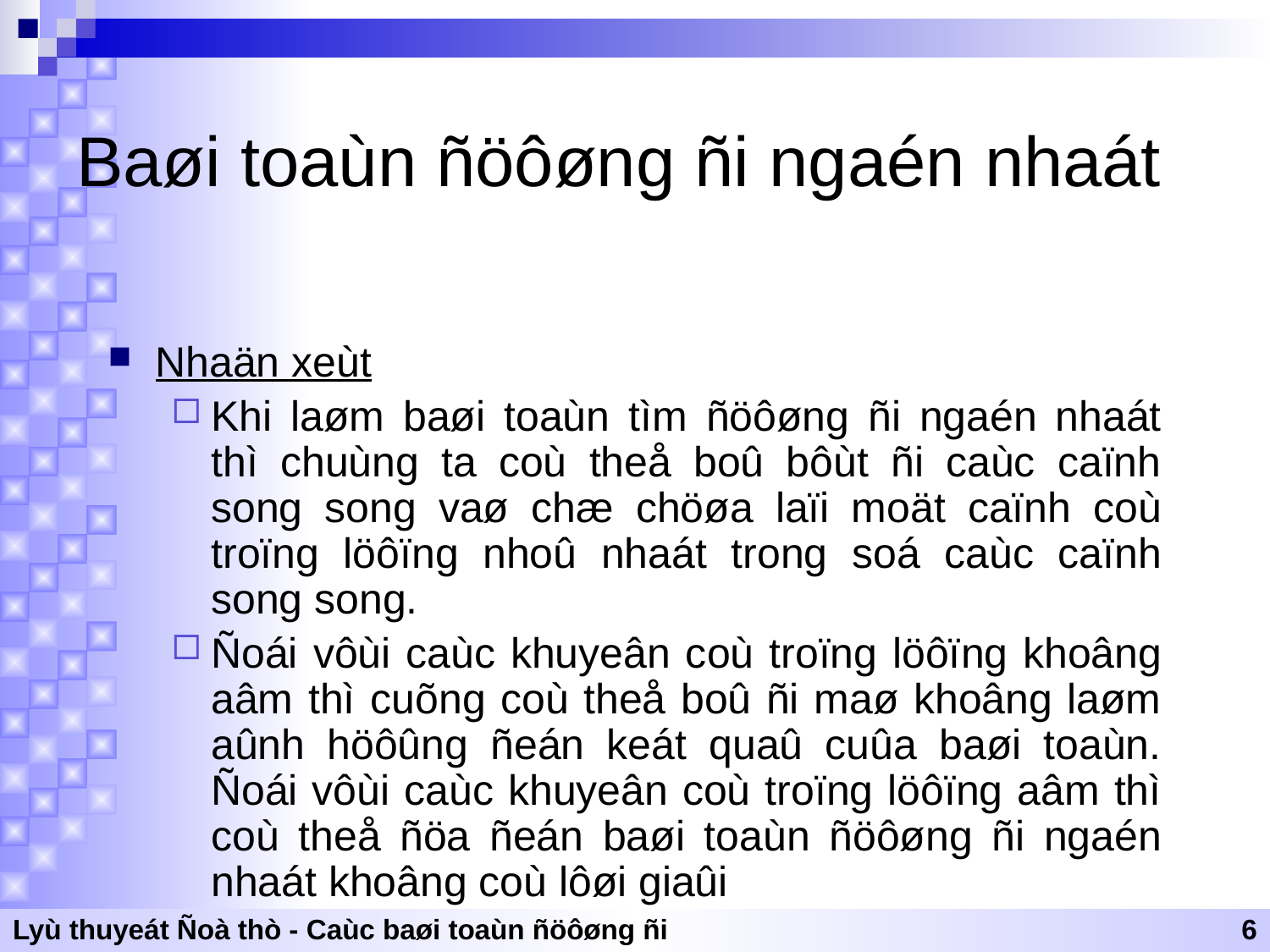

# Baøi toaùn ñöôøng ñi ngaén nhaát

Nhaän xeùt
Khi laøm baøi toaùn tìm ñöôøng ñi ngaén nhaát thì chuùng ta coù theå boû bôùt ñi caùc caïnh song song vaø chæ chöøa laïi moät caïnh coù troïng löôïng nhoû nhaát trong soá caùc caïnh song song.
Ñoái vôùi caùc khuyeân coù troïng löôïng khoâng aâm thì cuõng coù theå boû ñi maø khoâng laøm aûnh höôûng ñeán keát quaû cuûa baøi toaùn. Ñoái vôùi caùc khuyeân coù troïng löôïng aâm thì coù theå ñöa ñeán baøi toaùn ñöôøng ñi ngaén nhaát khoâng coù lôøi giaûi
Lyù thuyeát Ñoà thò - Caùc baøi toaùn ñöôøng ñi
6